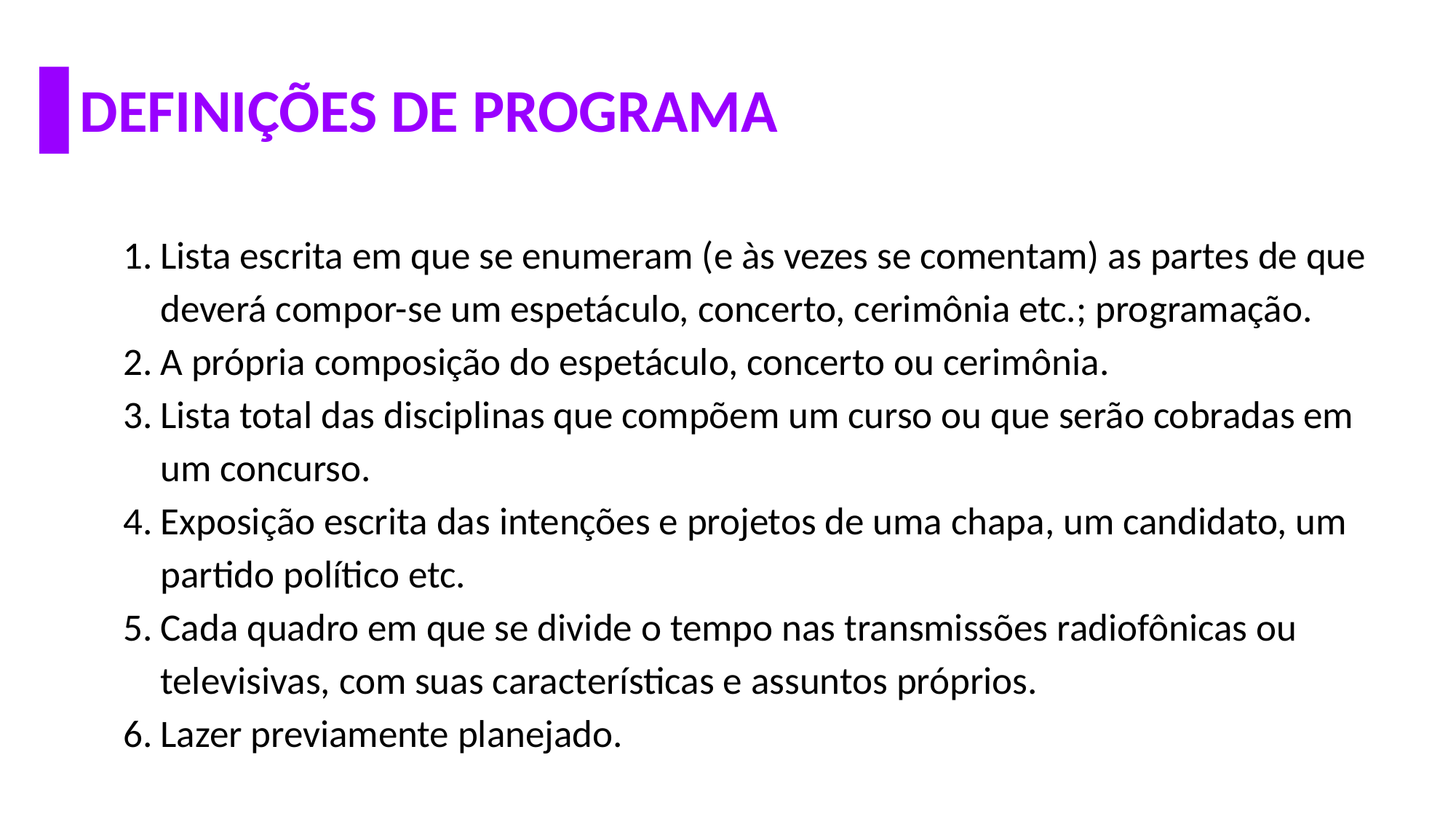

# DEFINIÇÕES DE PROGRAMA

Lista escrita em que se enumeram (e às vezes se comentam) as partes de que deverá compor-se um espetáculo, concerto, cerimônia etc.; programação.
A própria composição do espetáculo, concerto ou cerimônia.
Lista total das disciplinas que compõem um curso ou que serão cobradas em um concurso.
Exposição escrita das intenções e projetos de uma chapa, um candidato, um partido político etc.
Cada quadro em que se divide o tempo nas transmissões radiofônicas ou televisivas, com suas características e assuntos próprios.
Lazer previamente planejado.